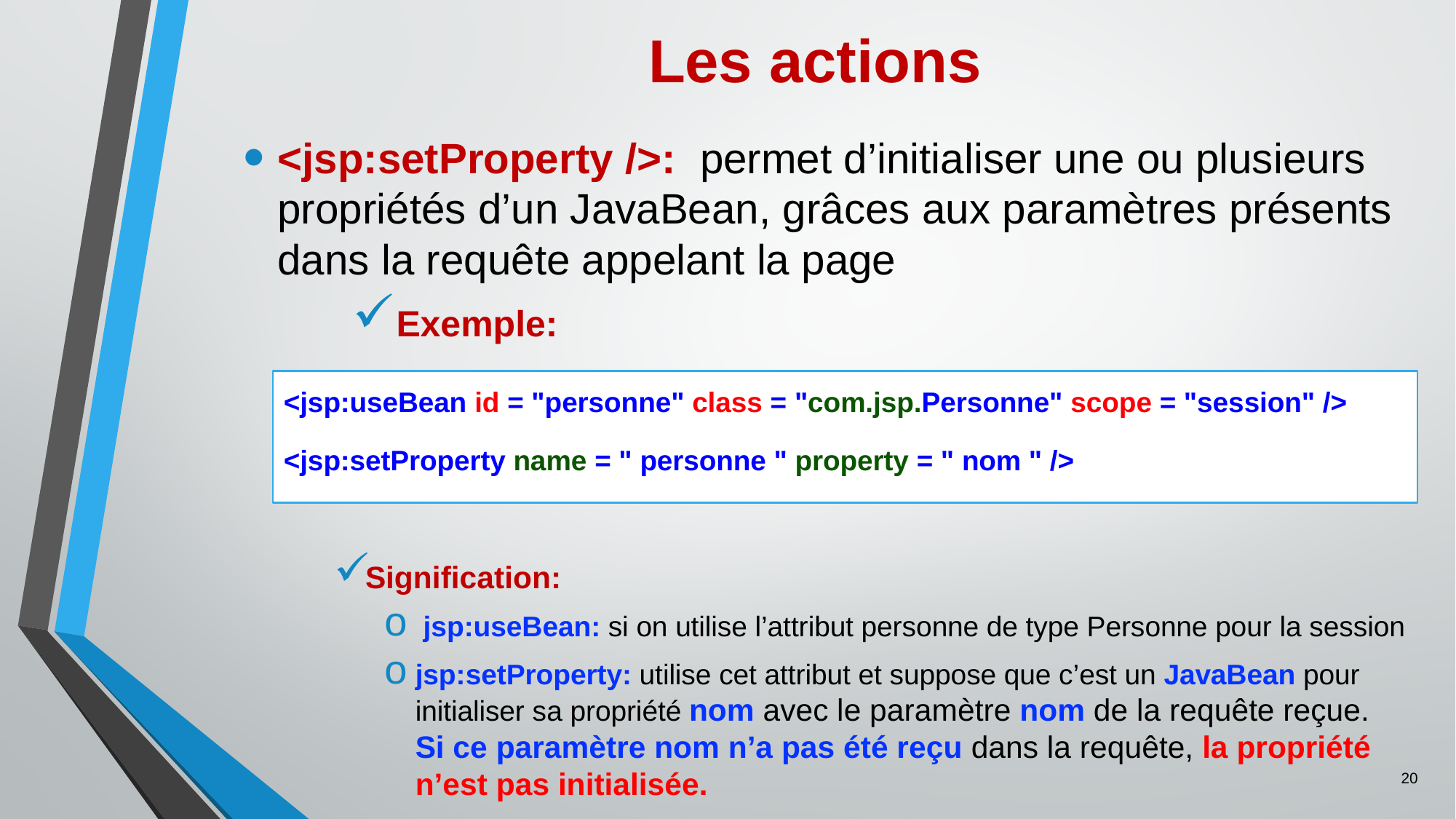

Les actions

<jsp:setProperty />:  permet d’initialiser une ou plusieurs propriétés d’un JavaBean, grâces aux paramètres présents dans la requête appelant la page
Exemple:
<jsp:useBean id = "personne" class = "com.jsp.Personne" scope = "session" />
<jsp:setProperty name = " personne " property = " nom " />
Signification:
 jsp:useBean: si on utilise l’attribut personne de type Personne pour la session
jsp:setProperty: utilise cet attribut et suppose que c’est un JavaBean pour initialiser sa propriété nom avec le paramètre nom de la requête reçue. Si ce paramètre nom n’a pas été reçu dans la requête, la propriété n’est pas initialisée.
20